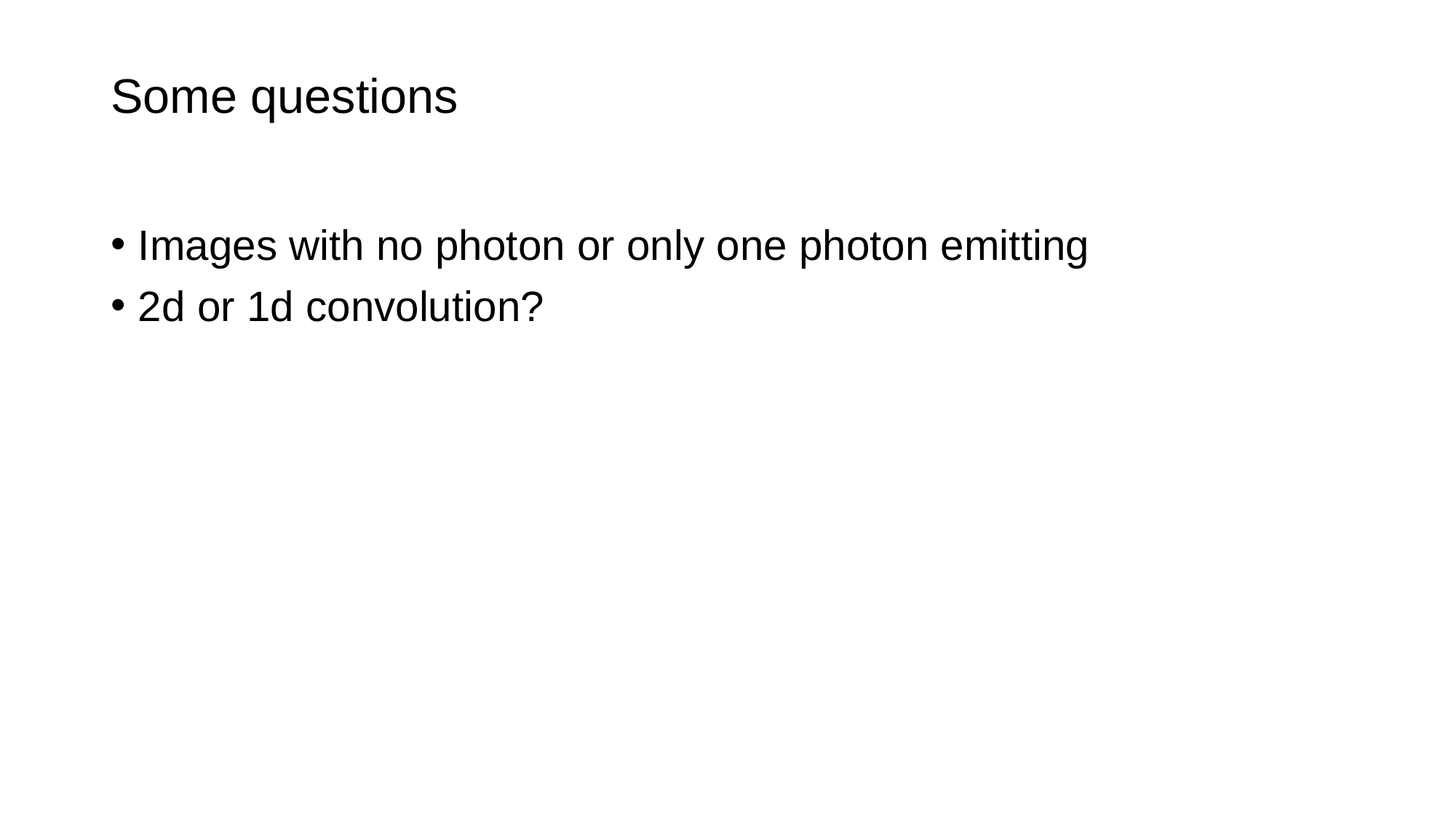

# Some questions
Images with no photon or only one photon emitting
2d or 1d convolution?